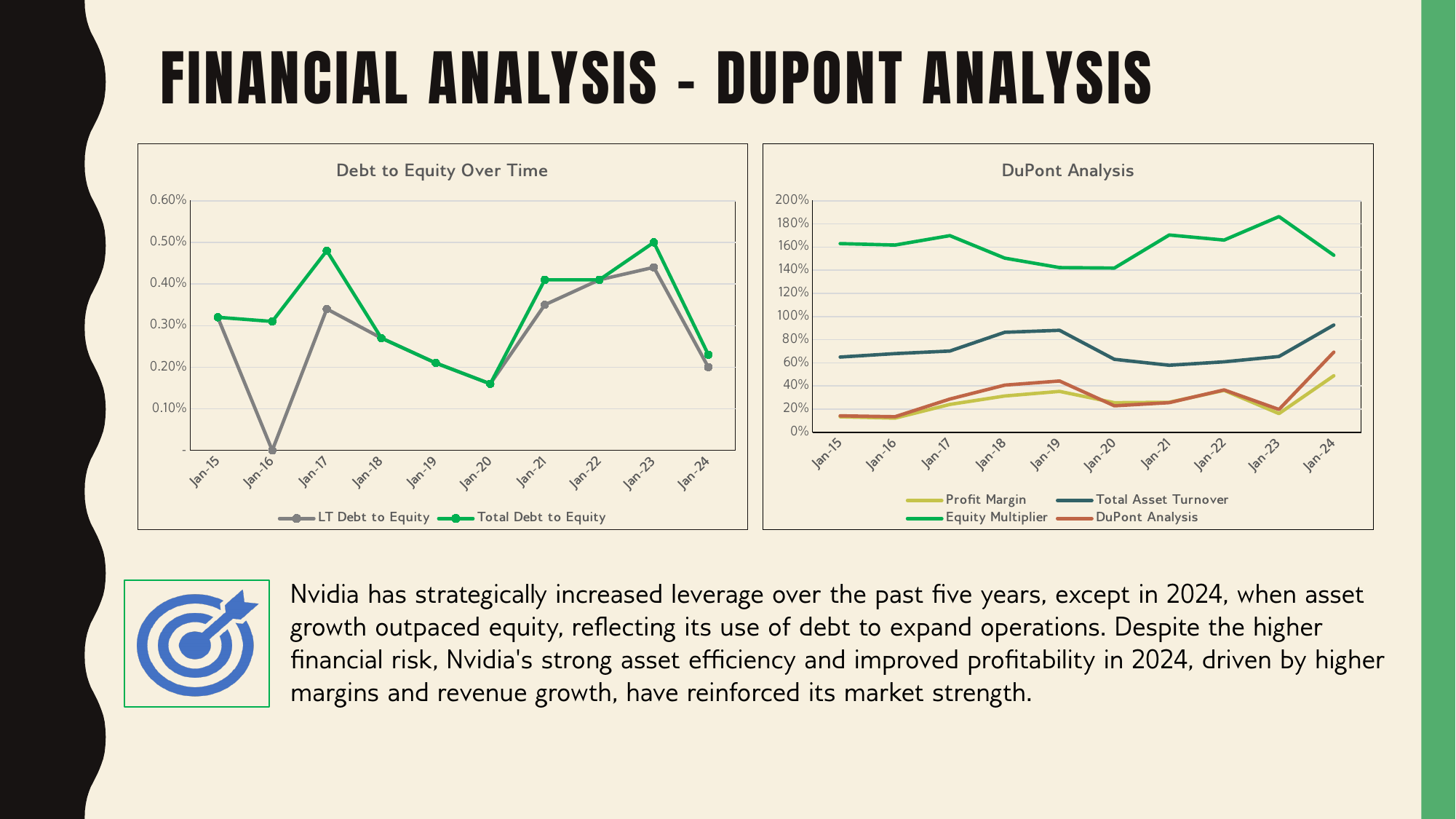

# Financial Analysis – DuPont Analysis

### Chart: DuPont Analysis

| Category | Profit Margin | Total Asset Turnover | Equity Multiplier | DuPont Analysis |
|---|---|---|---|---|
| Jan-15 | 0.13469743823943872 | 0.650085789255597 | 1.630012978776283 | 0.14273190791632925 |
| Jan-16 | 0.12255489021956088 | 0.6797829036635007 | 1.6176470588235294 | 0.13476733977172958 |
| Jan-17 | 0.2410998552821997 | 0.7021644141855502 | 1.6987743828758848 | 0.2875884688417055 |
| Jan-18 | 0.3136709903232448 | 0.8641579930611155 | 1.5046178557087404 | 0.40784366216035334 |
| Jan-19 | 0.35344827586206895 | 0.8814324405657539 | 1.422821665596232 | 0.44326696638835367 |
| Jan-20 | 0.2560908591317091 | 0.630551544903263 | 1.4187971156997705 | 0.22910521140609635 |
| Jan-21 | 0.25979010494752625 | 0.5791740474453823 | 1.7043153969099627 | 0.2564375776949032 |
| Jan-22 | 0.3623393029649996 | 0.6090931721999683 | 1.6604163535247256 | 0.36645122501127303 |
| Jan-23 | 0.16193371394676356 | 0.6549949006847652 | 1.8633545993393965 | 0.19763811592235647 |
| Jan-24 | 0.4884934834706674 | 0.9268804771178188 | 1.529340592861464 | 0.6924472986178976 |

### Chart: Debt to Equity Over Time

| Category | LT Debt to Equity | Total Debt to Equity |
|---|---|---|
| Jan-15 | 0.0032 | 0.0032 |
| Jan-16 | 0.0 | 0.0031 |
| Jan-17 | 0.0034000000000000002 | 0.0048 |
| Jan-18 | 0.0027 | 0.0027 |
| Jan-19 | 0.0021 | 0.0021 |
| Jan-20 | 0.0016 | 0.0016 |
| Jan-21 | 0.0034999999999999996 | 0.0040999999999999995 |
| Jan-22 | 0.0040999999999999995 | 0.0040999999999999995 |
| Jan-23 | 0.0044 | 0.005 |
| Jan-24 | 0.002 | 0.0023 |
Nvidia has strategically increased leverage over the past five years, except in 2024, when asset growth outpaced equity, reflecting its use of debt to expand operations. Despite the higher financial risk, Nvidia's strong asset efficiency and improved profitability in 2024, driven by higher margins and revenue growth, have reinforced its market strength.